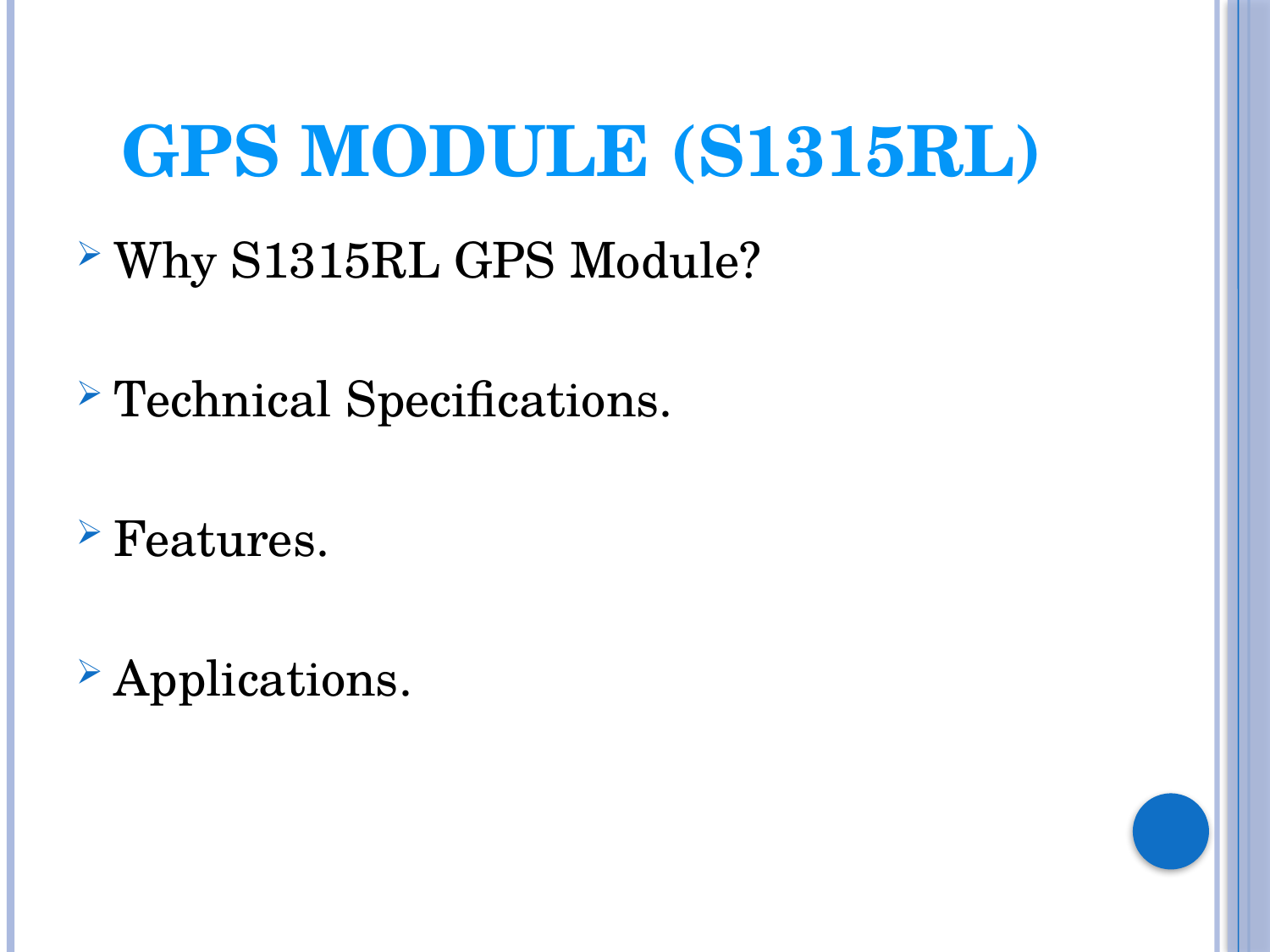

# GPS MODULE (S1315RL)
Why S1315RL GPS Module?

Technical Specifications.

Features.

Applications.